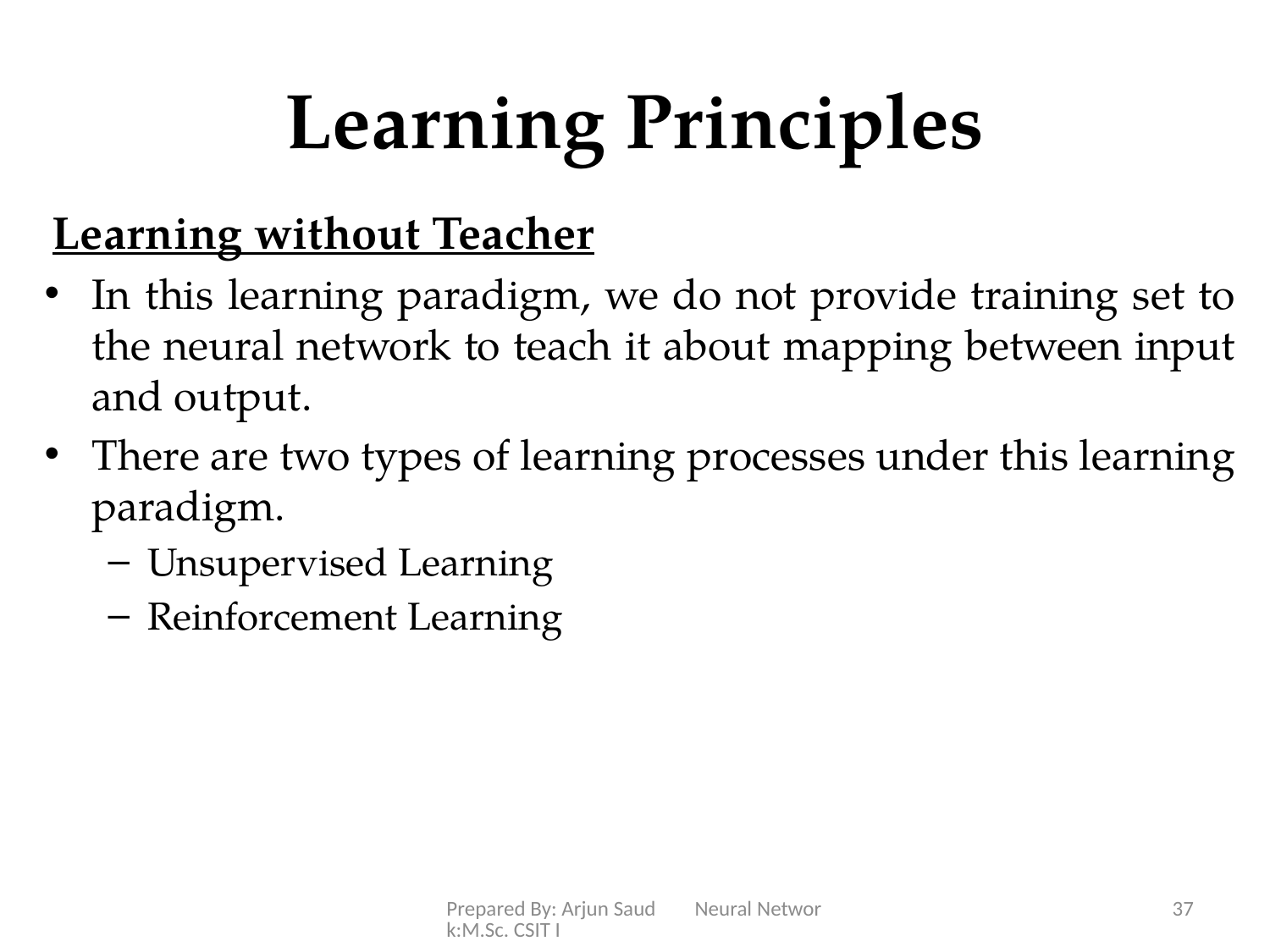

# Learning Principles
Learning without Teacher
In this learning paradigm, we do not provide training set to the neural network to teach it about mapping between input and output.
There are two types of learning processes under this learning paradigm.
Unsupervised Learning
Reinforcement Learning

Prepared By: Arjun Saud        Neural Network:M.Sc. CSIT I
37